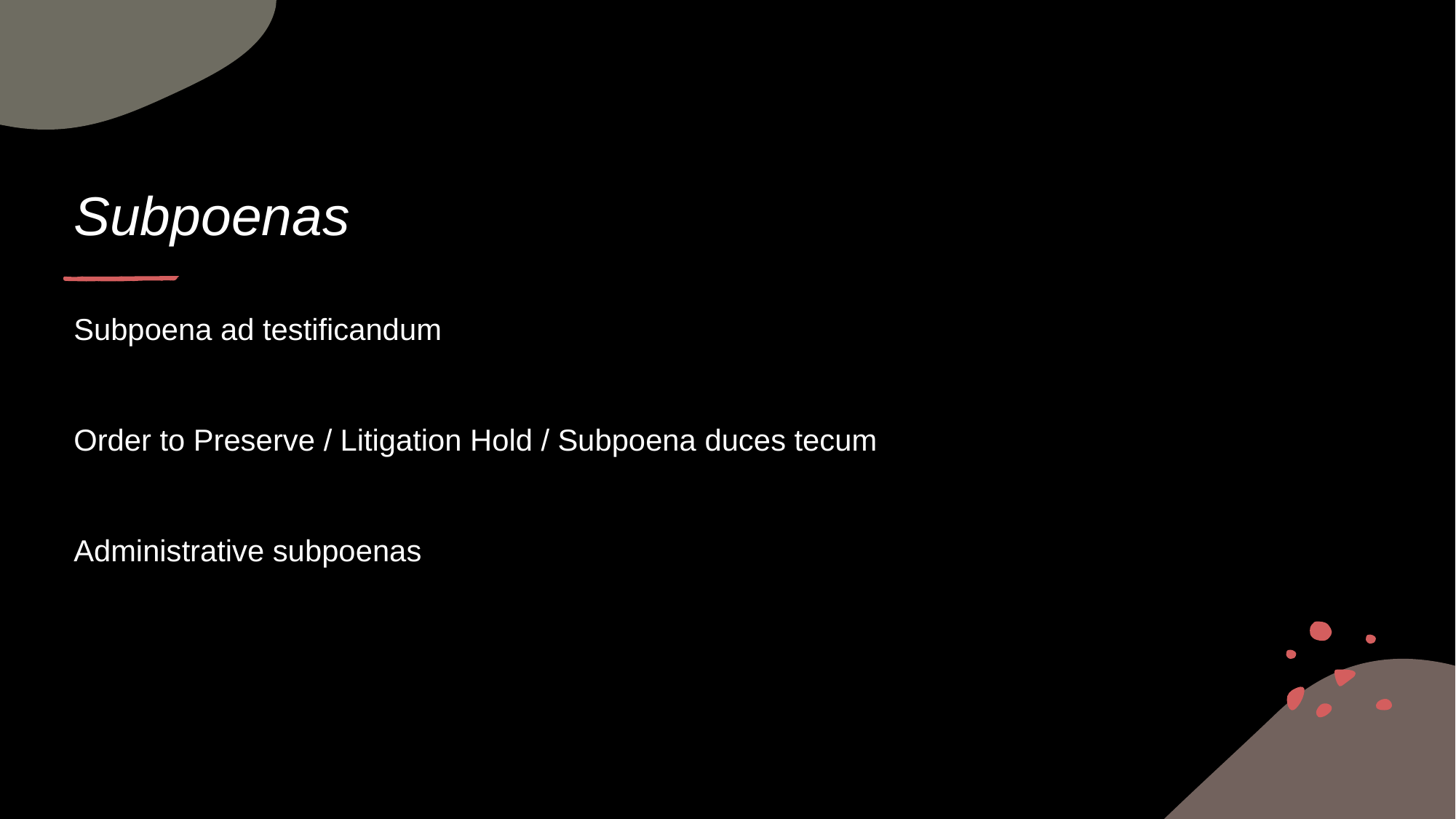

# Subpoenas
Subpoena ad testificandum

Order to Preserve / Litigation Hold / Subpoena duces tecum

Administrative subpoenas